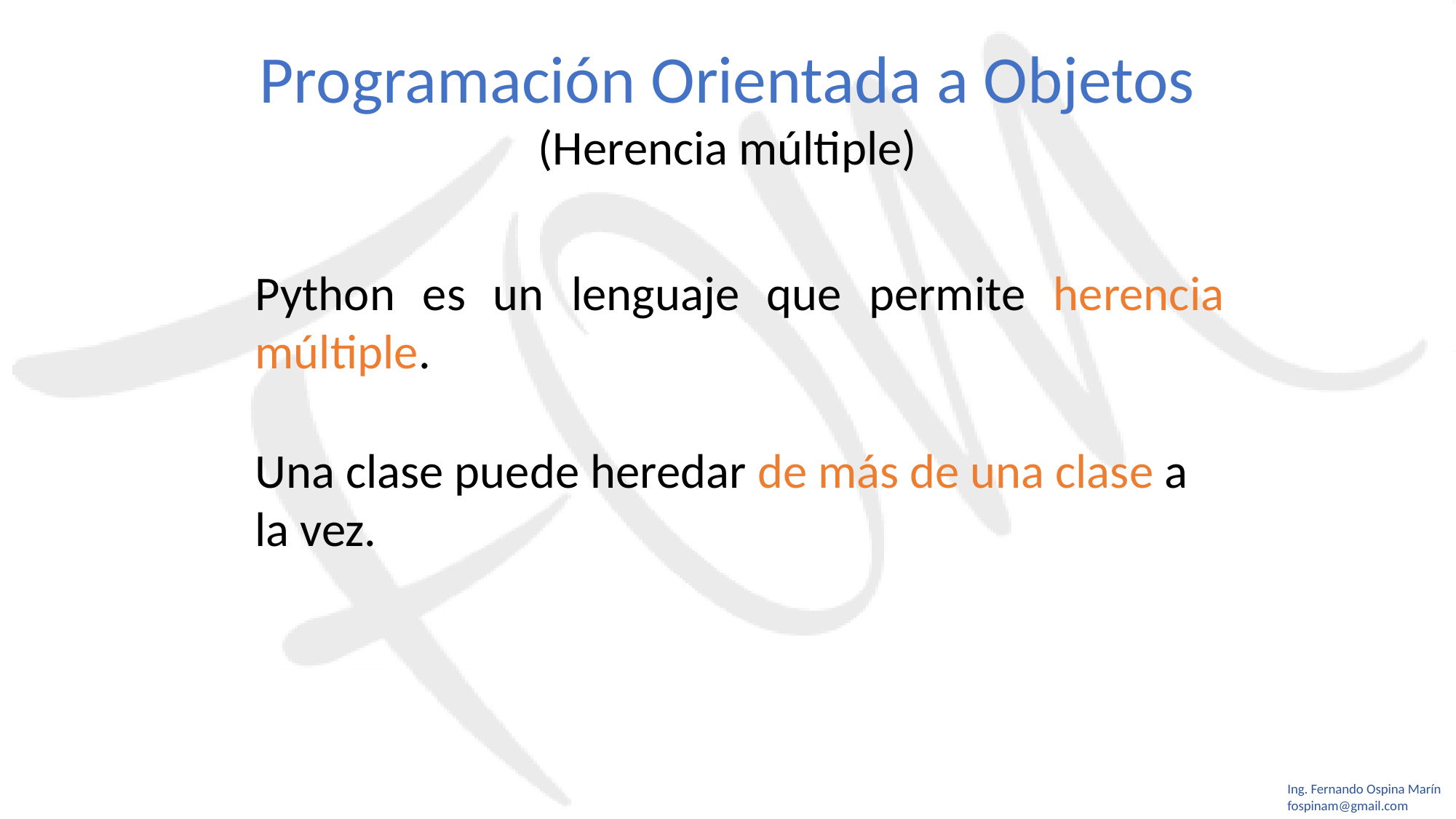

Programación Orientada a Objetos
(Herencia múltiple)
Python es un lenguaje que permite herencia múltiple.
Una clase puede heredar de más de una clase a la vez.
Ing. Fernando Ospina Marín
fospinam@gmail.com